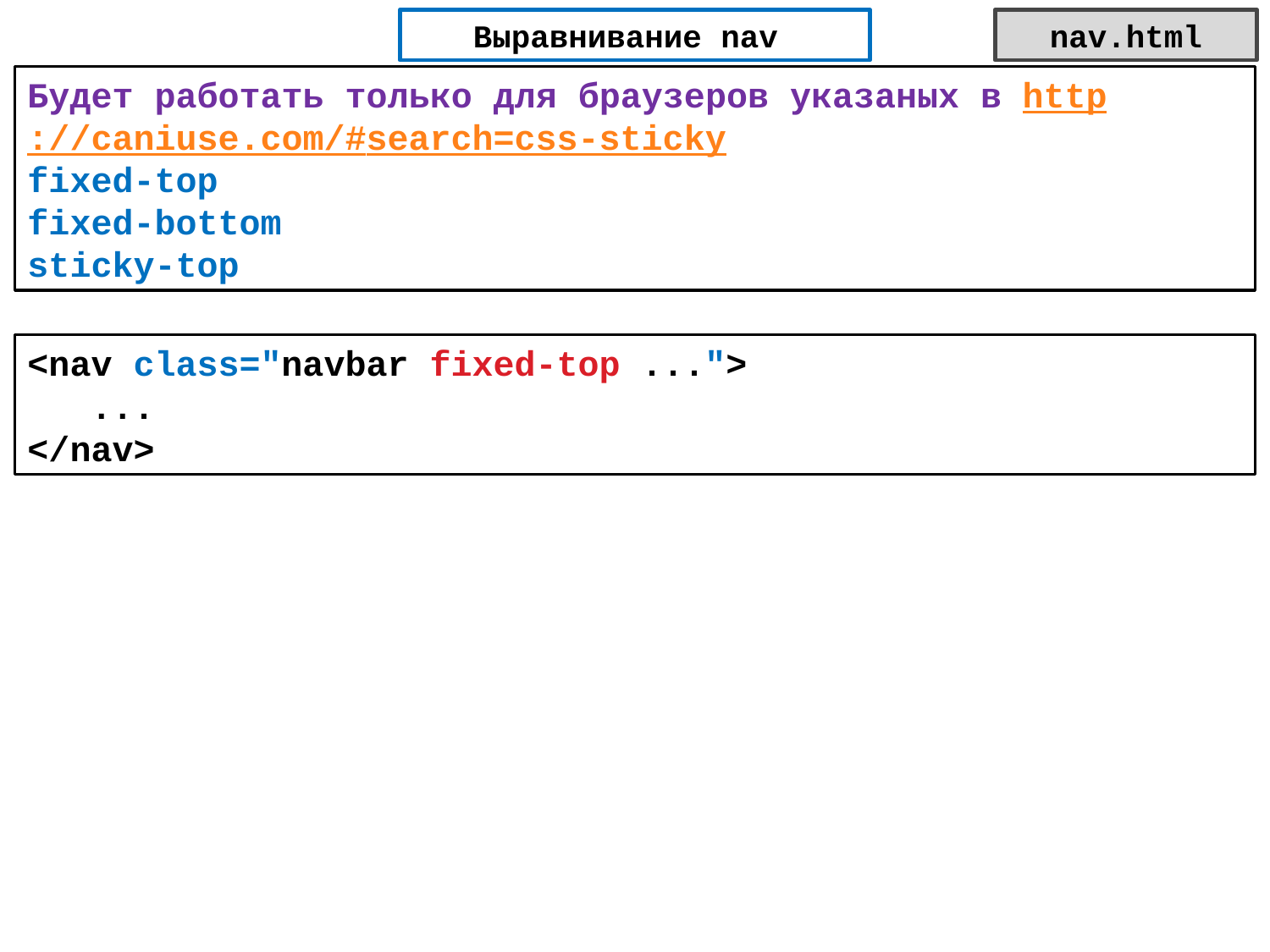

Выравнивание nav
nav.html
Будет работать только для браузеров указаных в http://caniuse.com/#search=css-sticky
fixed-top
fixed-bottom
sticky-top
<nav class="navbar fixed-top ...">
   ...
</nav>